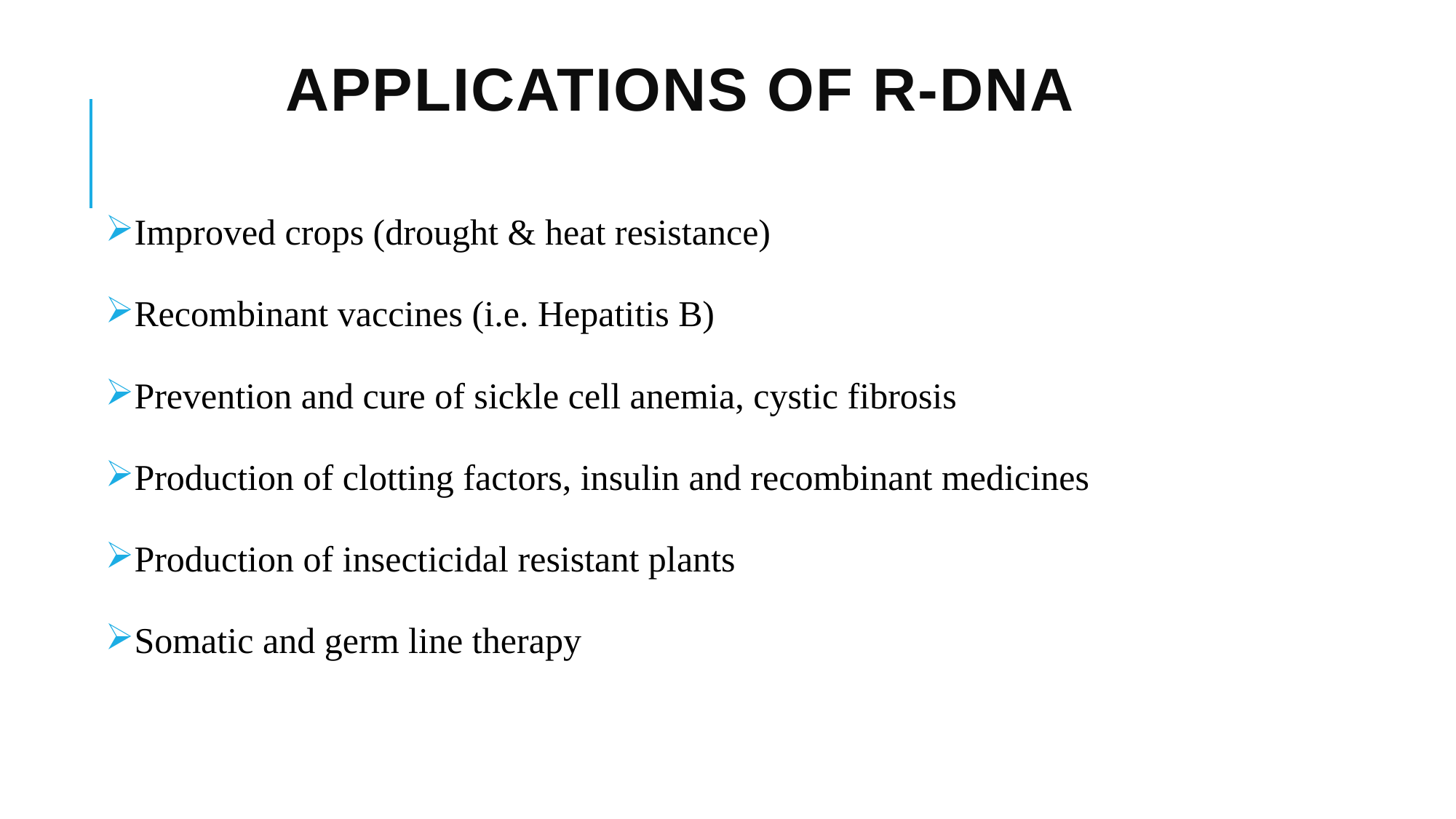

# Applications of r-DNA
Improved crops (drought & heat resistance)
Recombinant vaccines (i.e. Hepatitis B)
Prevention and cure of sickle cell anemia, cystic fibrosis
Production of clotting factors, insulin and recombinant medicines
Production of insecticidal resistant plants
Somatic and germ line therapy